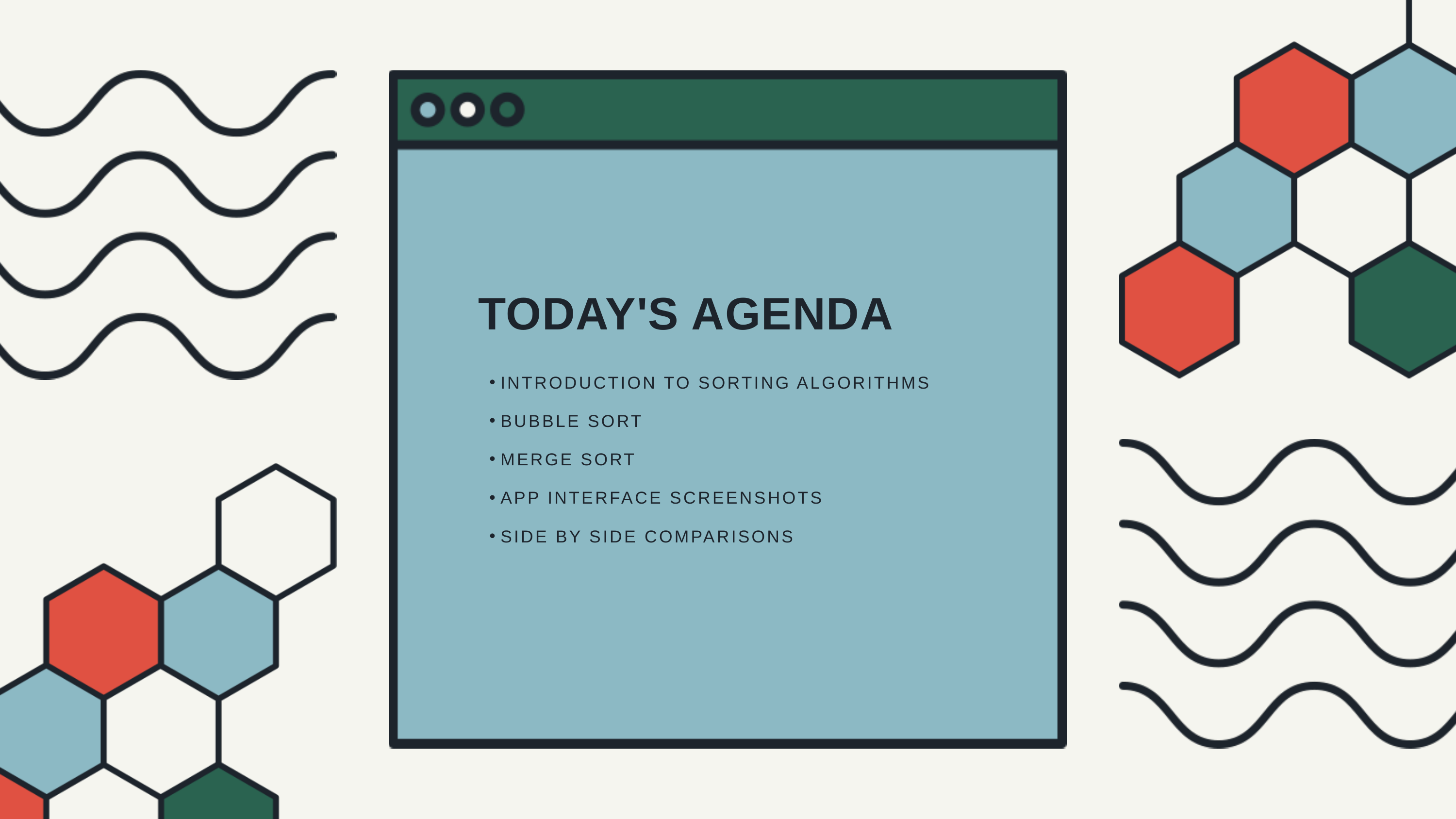

TODAY'S AGENDA
INTRODUCTION TO SORTING ALGORITHMS
BUBBLE SORT
MERGE SORT
APP INTERFACE SCREENSHOTS
SIDE BY SIDE COMPARISONS